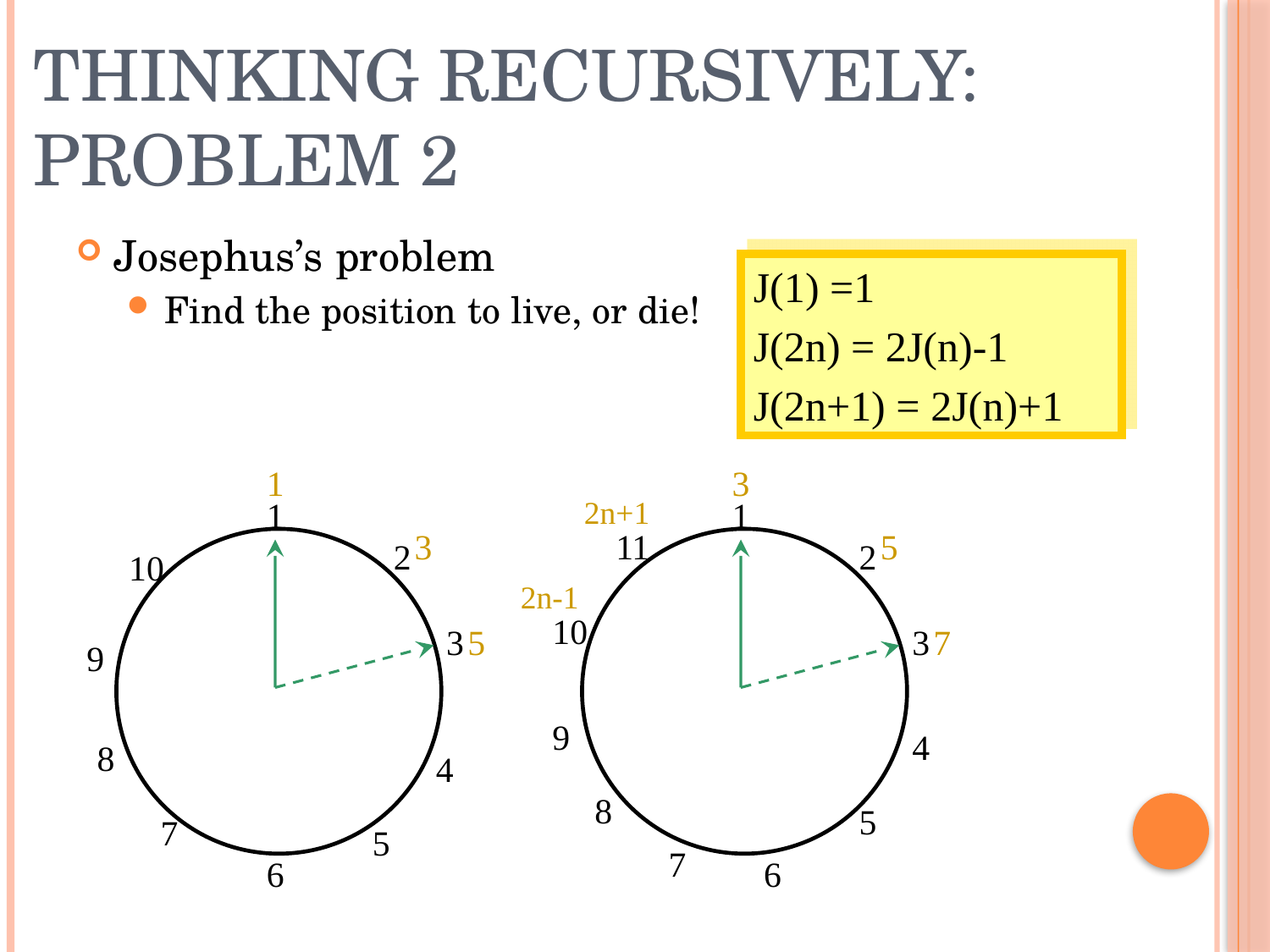

# Thinking Recursively: Problem 2
Josephus’s problem
Find the position to live, or die!
J(1) =1
J(2n) = 2J(n)-1
J(2n+1) = 2J(n)+1
1
3
1
2n+1
1
3
11
5

2

2
10

2n-1
10
3
5
3
7
9

9
4
8
4
8
5
7
5
7
6
6